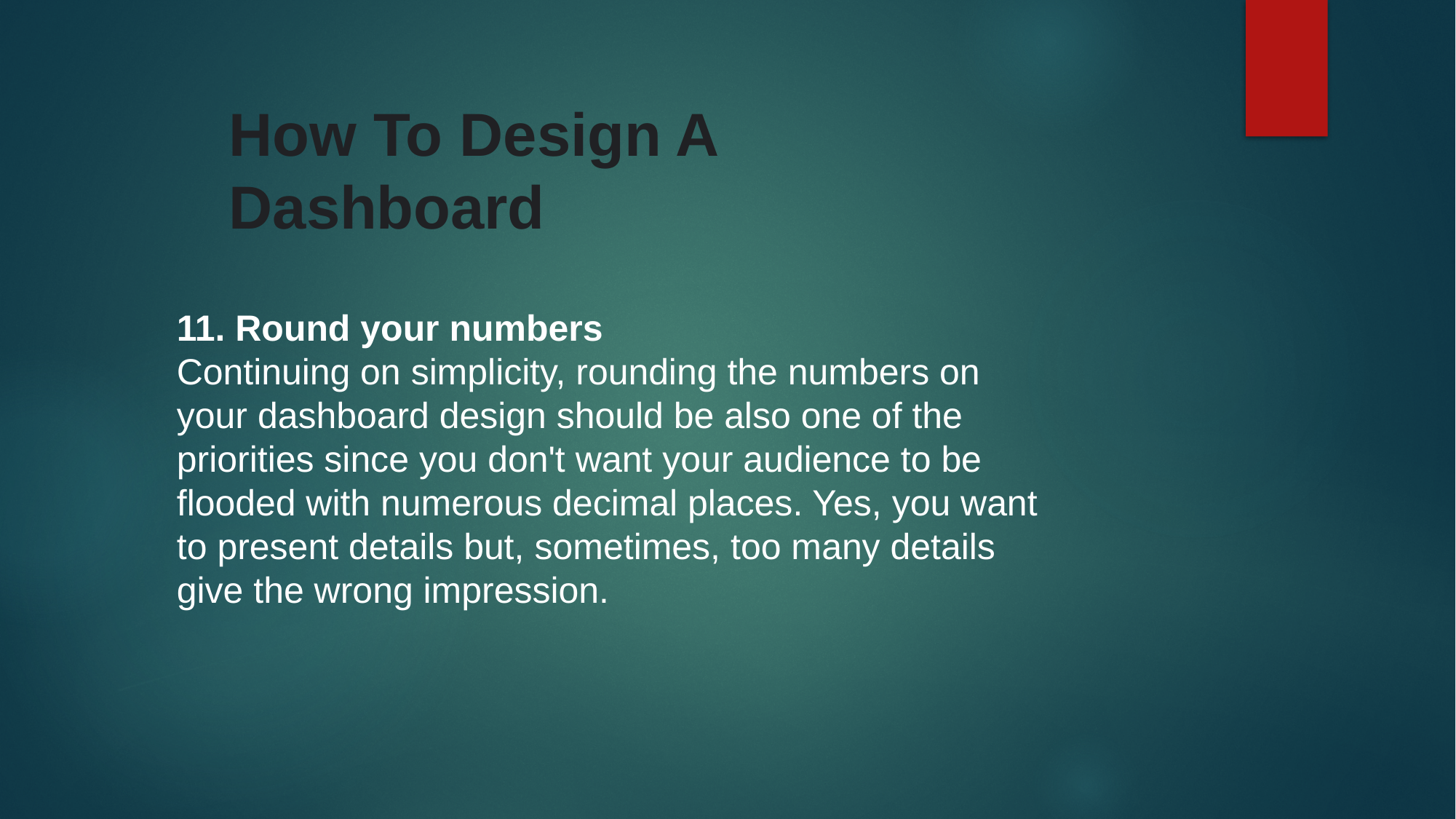

How To Design A Dashboard
11. Round your numbers
Continuing on simplicity, rounding the numbers on your dashboard design should be also one of the priorities since you don't want your audience to be flooded with numerous decimal places. Yes, you want to present details but, sometimes, too many details give the wrong impression.